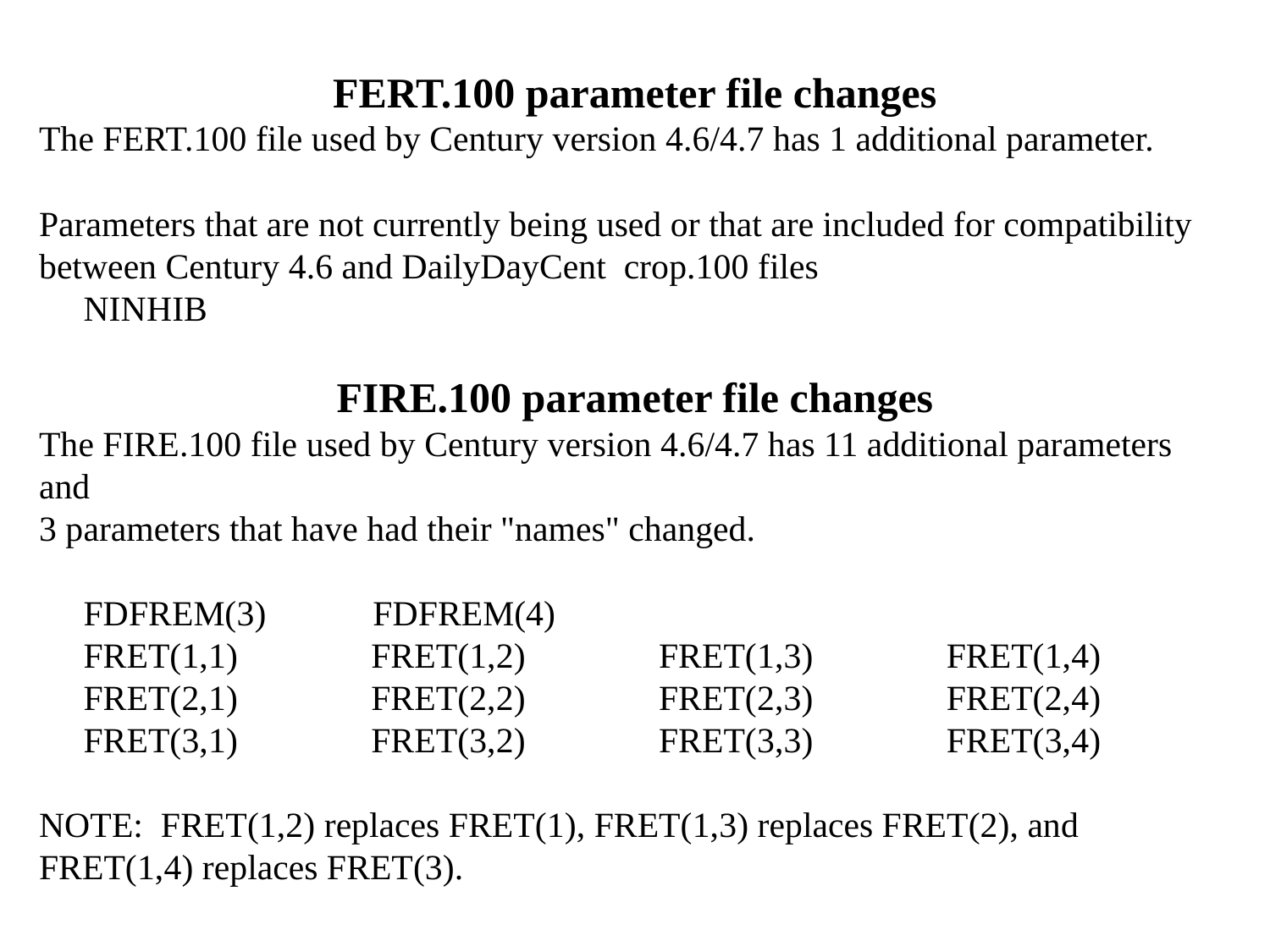

FERT.100 parameter file changes
The FERT.100 file used by Century version 4.6/4.7 has 1 additional parameter.

Parameters that are not currently being used or that are included for compatibility between Century 4.6 and DailyDayCent  crop.100 files
     NINHIB

FIRE.100 parameter file changes
The FIRE.100 file used by Century version 4.6/4.7 has 11 additional parameters and
3 parameters that have had their "names" changed.

     FDFREM(3)            FDFREM(4)
     FRET(1,1)               FRET(1,2)               FRET(1,3)               FRET(1,4)
     FRET(2,1)               FRET(2,2)               FRET(2,3)               FRET(2,4)
     FRET(3,1)               FRET(3,2)               FRET(3,3)               FRET(3,4)

NOTE:  FRET(1,2) replaces FRET(1), FRET(1,3) replaces FRET(2), and FRET(1,4) replaces FRET(3).